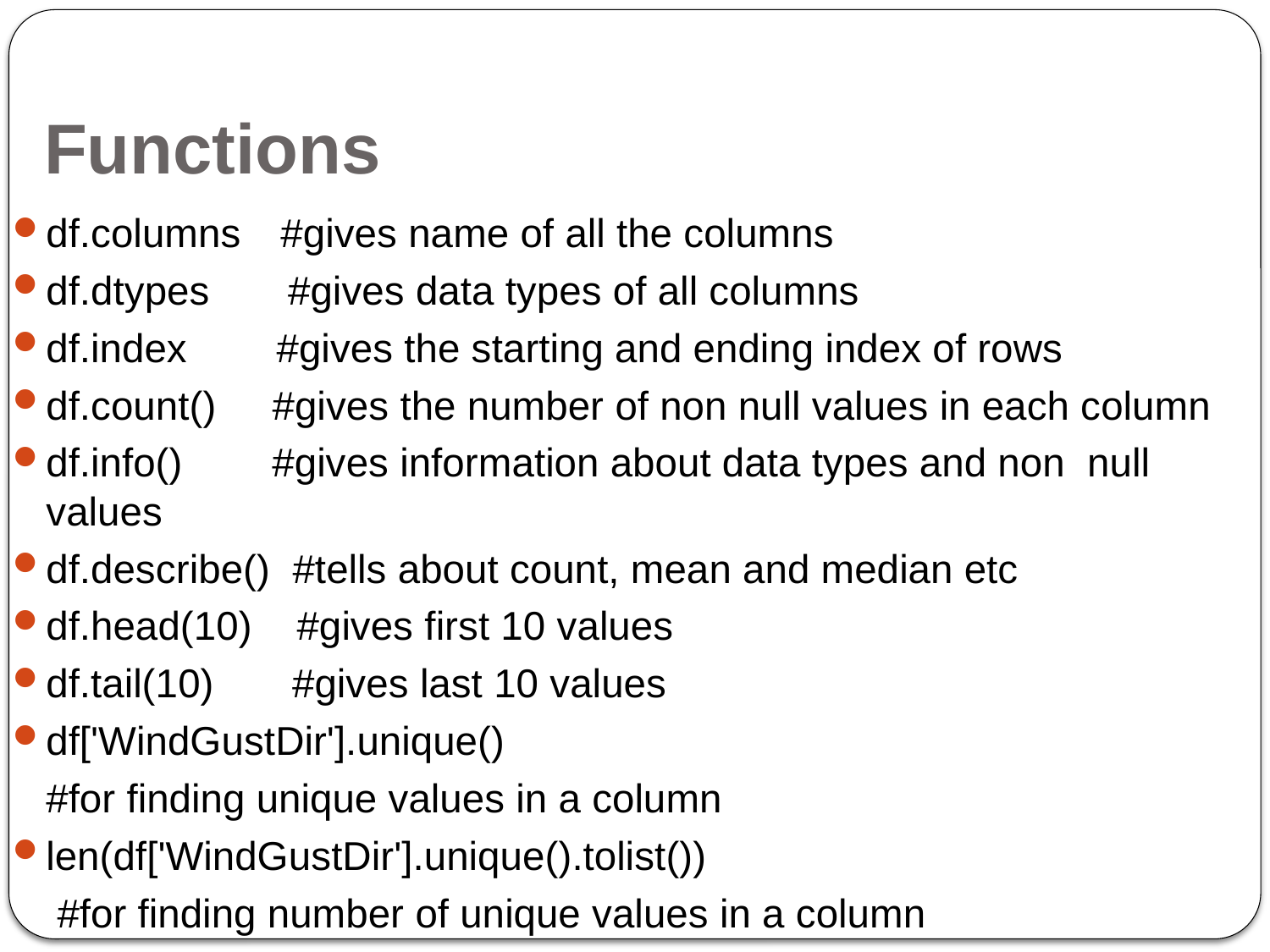

# Functions
df.columns 	 #gives name of all the columns
df.dtypes       #gives data types of all columns
df.index        #gives the starting and ending index of rows
df.count()     #gives the number of non null values in each column
df.info()        #gives information about data types and non  null values
df.describe()  #tells about count, mean and median etc
df.head(10)    #gives first 10 values
df.tail(10)       #gives last 10 values
df['WindGustDir'].unique()
			#for finding unique values in a column
len(df['WindGustDir'].unique().tolist())
			 #for finding number of unique values in a column